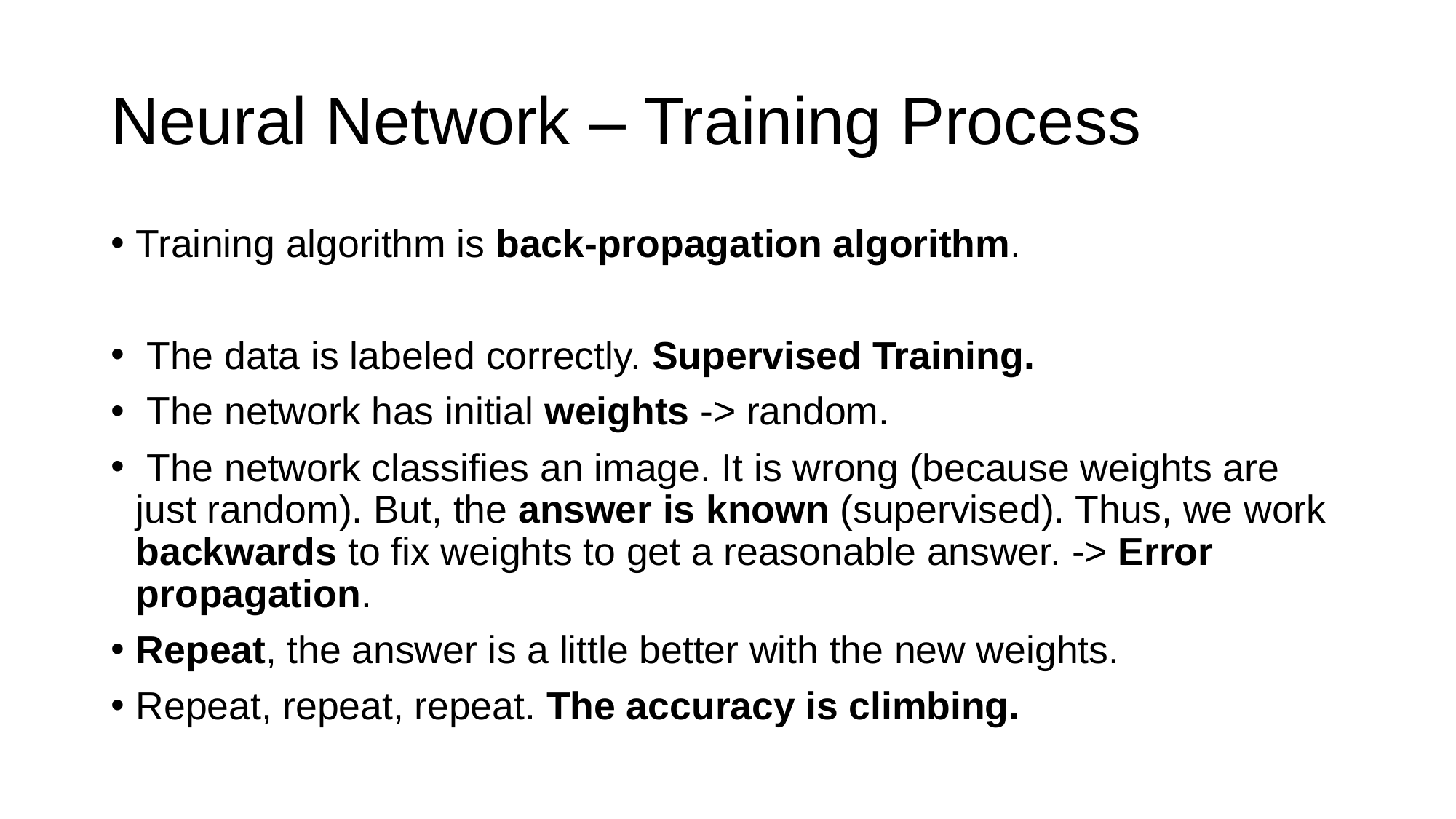

# Neural Network – Training Process
Training algorithm is back-propagation algorithm.

 The data is labeled correctly. Supervised Training.
 The network has initial weights -> random.
 The network classifies an image. It is wrong (because weights are just random). But, the answer is known (supervised). Thus, we work backwards to fix weights to get a reasonable answer. -> Error propagation.
Repeat, the answer is a little better with the new weights.
Repeat, repeat, repeat. The accuracy is climbing.